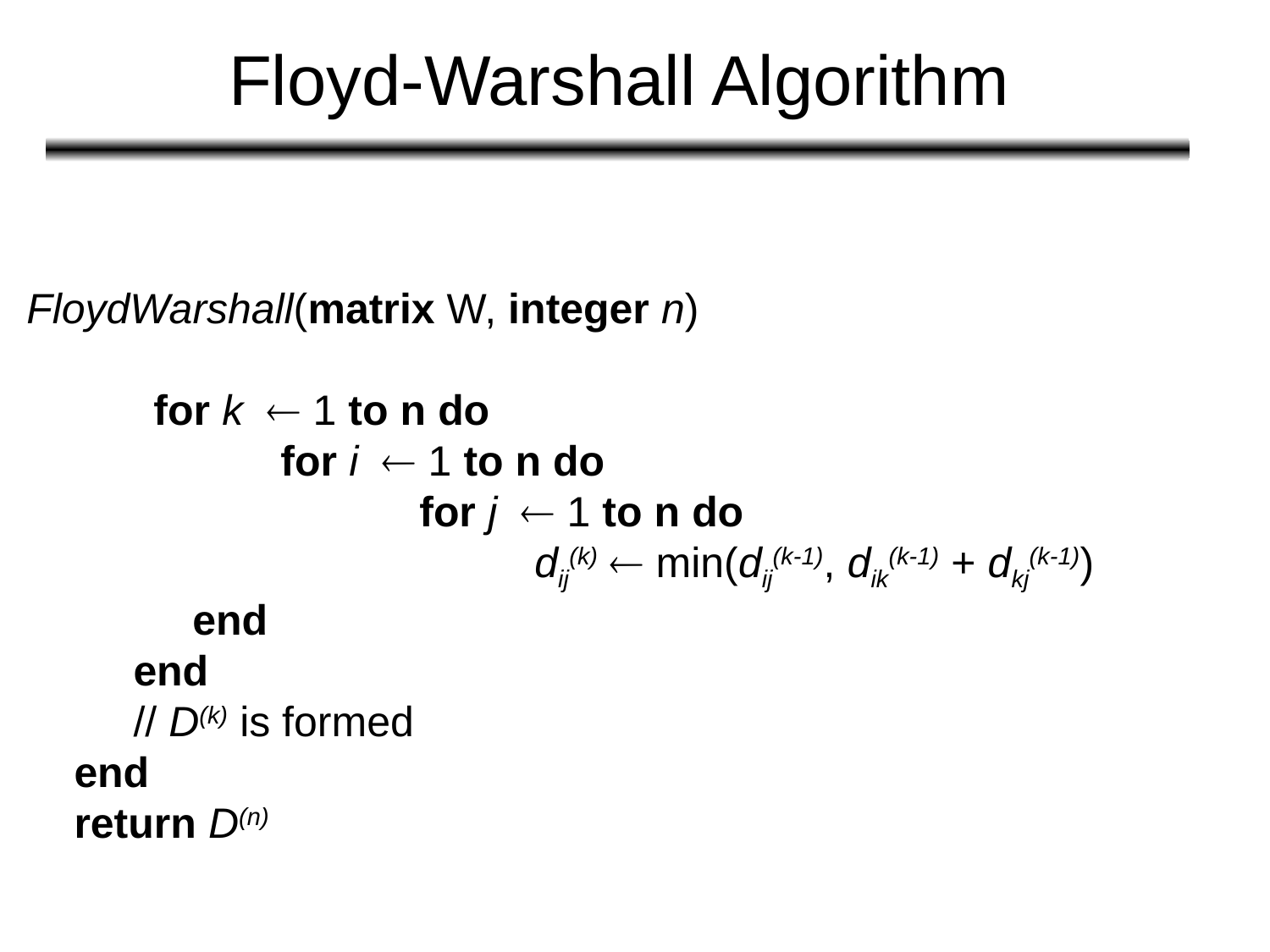

Floyd-Warshall Algorithm
FloydWarshall(matrix W, integer n)

	for k  ← 1 to n do
		for i  ← 1 to n do
			 for j  ← 1 to n do
				dij(k) ← min(dij(k-1), dik(k-1) + dkj(k-1))
              end
         end
         // D(k) is formed
    end
    return D(n)